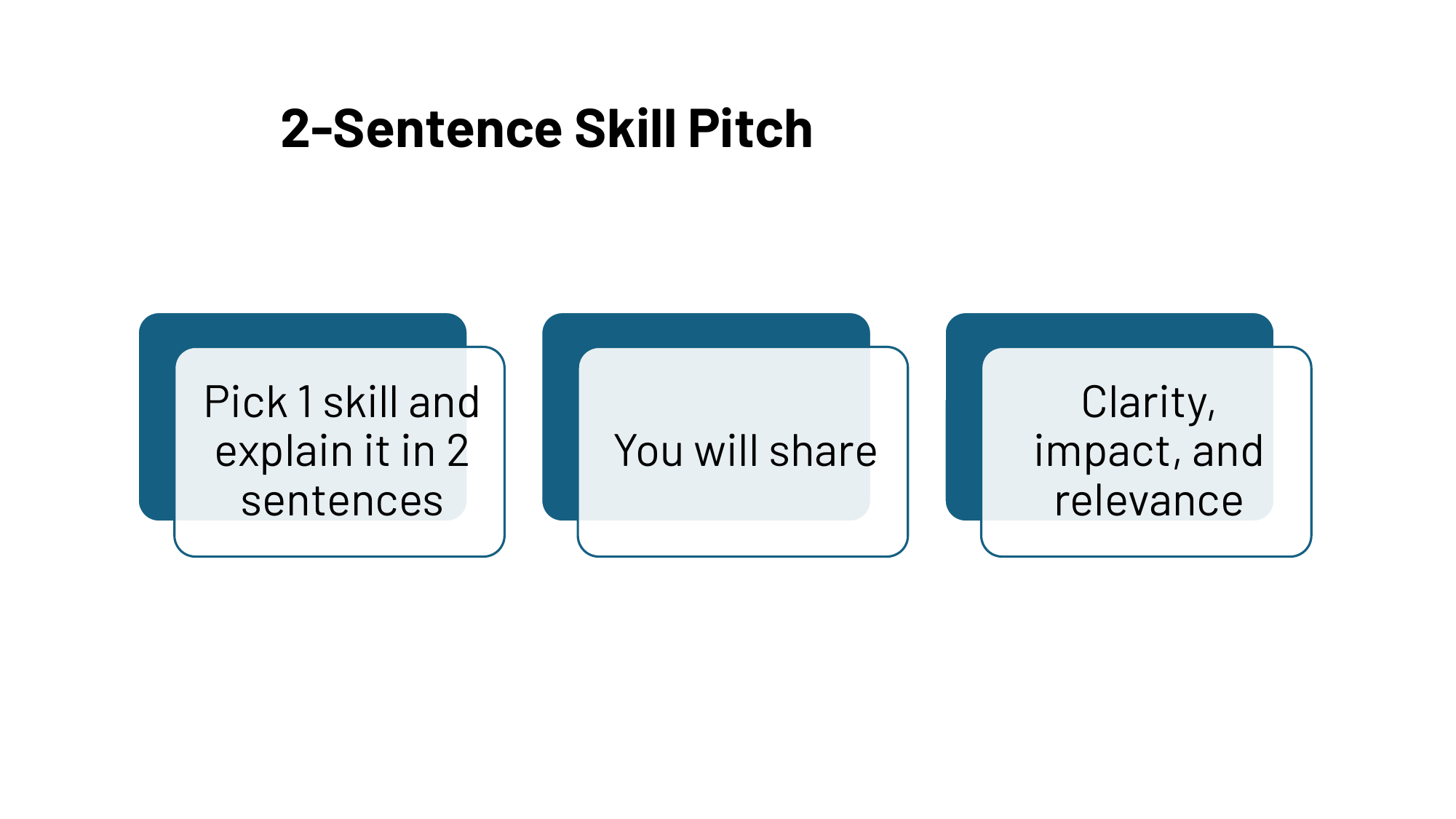

# 2-Sentence Skill Pitch
Pick 1 skill and explain it in 2 sentences
You will share
Clarity, impact, and relevance